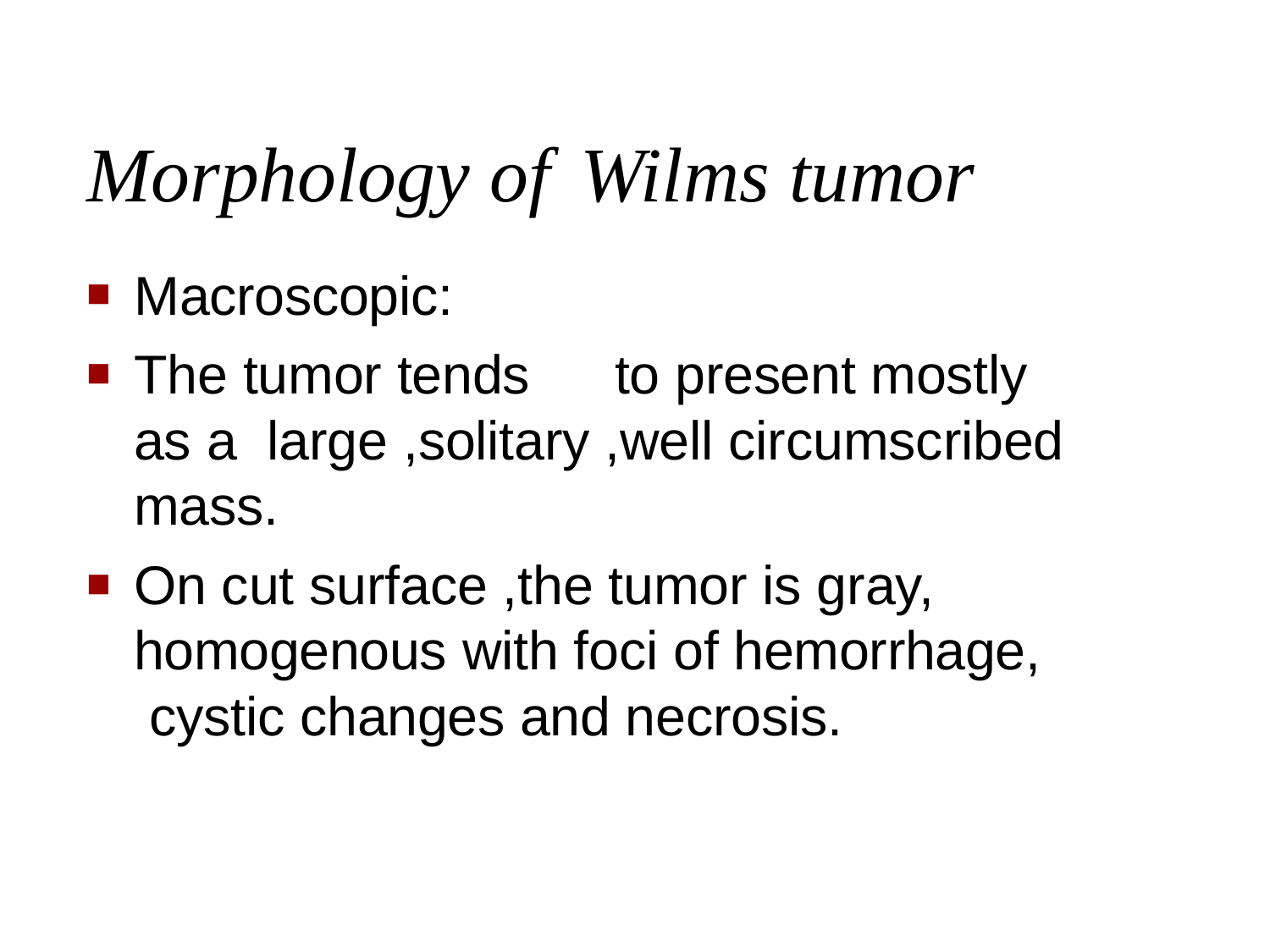

# Morphology of	Wilms tumor
Macroscopic:
The tumor tends	to present mostly as a  large ,solitary ,well circumscribed mass.
On cut surface ,the tumor is gray,  homogenous with foci of hemorrhage,  cystic changes and necrosis.